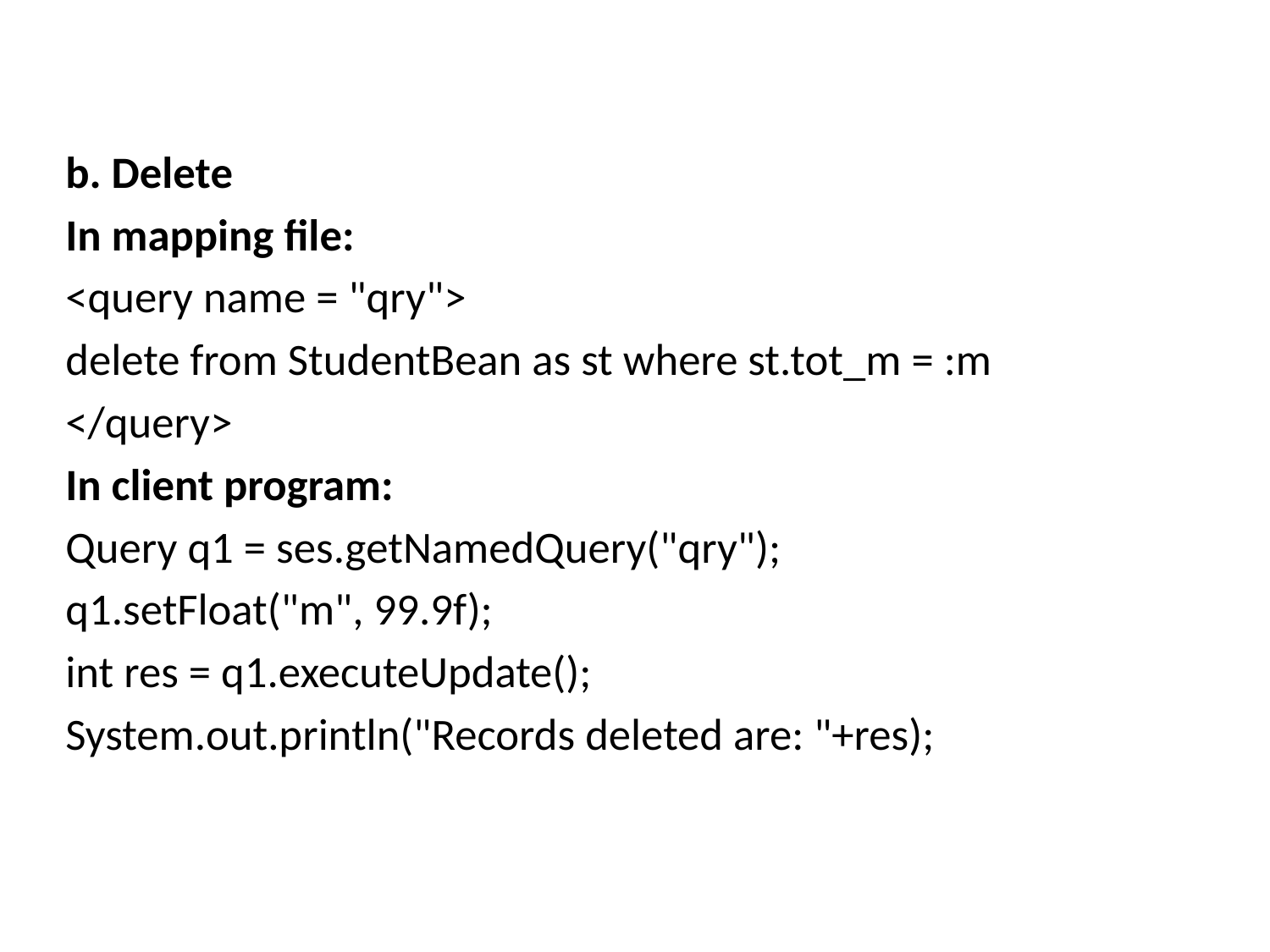

b. Delete
In mapping file:
<query name = "qry">
delete from StudentBean as st where st.tot_m = :m
</query>
In client program:
Query q1 = ses.getNamedQuery("qry");
q1.setFloat("m", 99.9f);
int res = q1.executeUpdate();
System.out.println("Records deleted are: "+res);